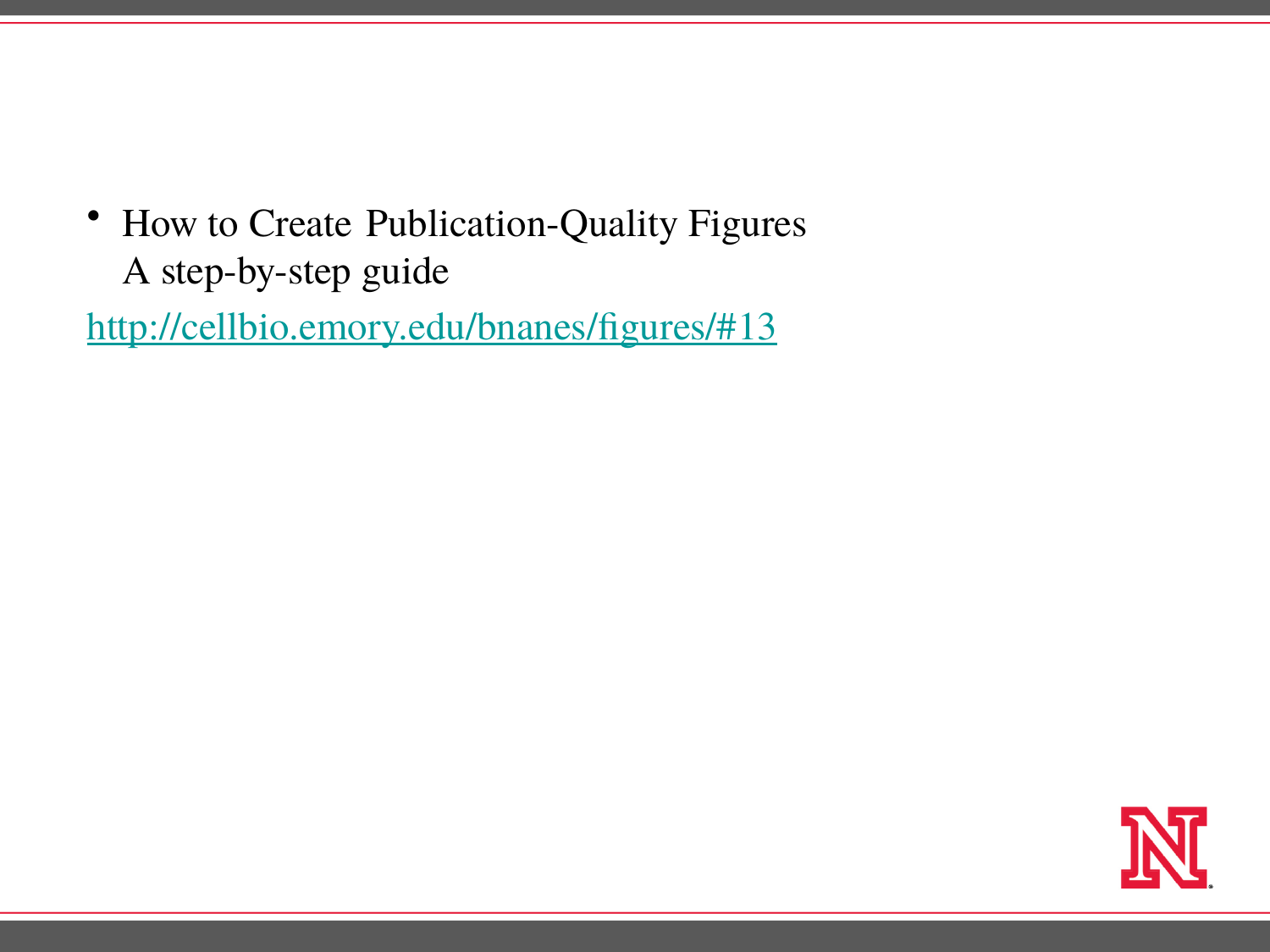

#
How to Create Publication-Quality Figures
A step-by-step guide
http://cellbio.emory.edu/bnanes/figures/#13